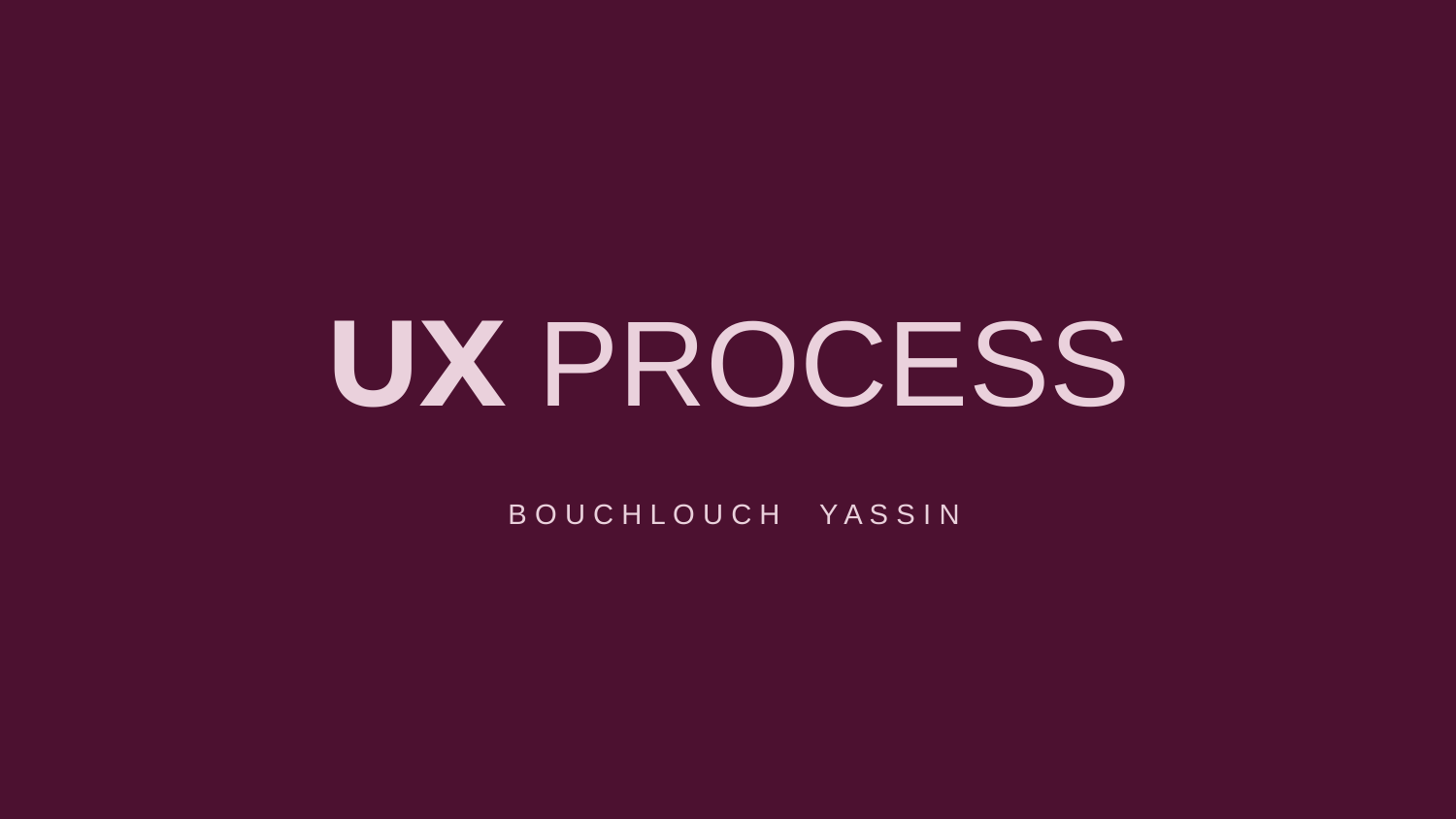

# UX PROCESS
B O U C H L O U C H     Y A S S I N